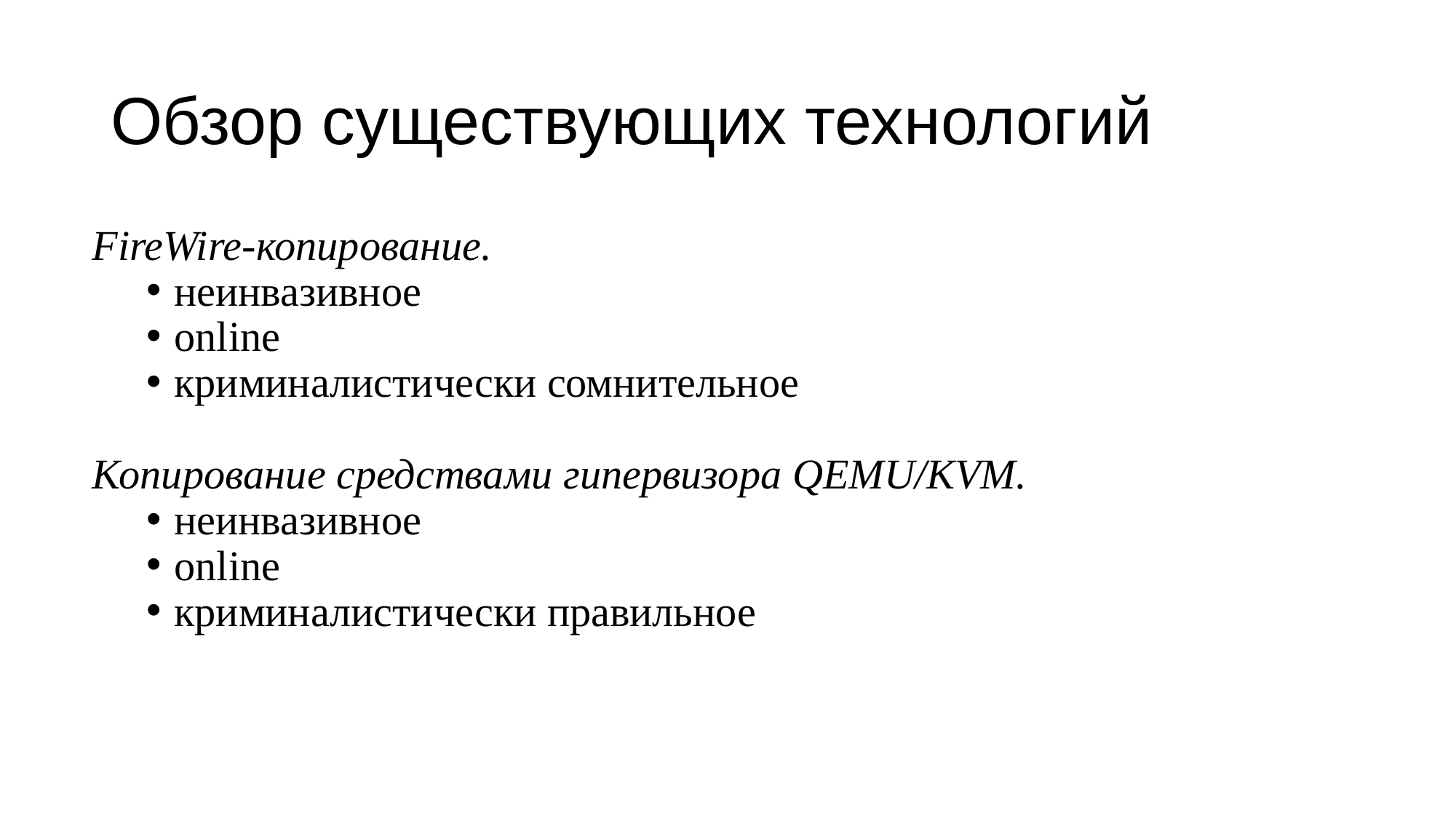

# Обзор существующих технологий
FireWire-копирование.
неинвазивное
online
криминалистически сомнительное

Копирование средствами гипервизора QEMU/KVM.
неинвазивное
online
криминалистически правильное